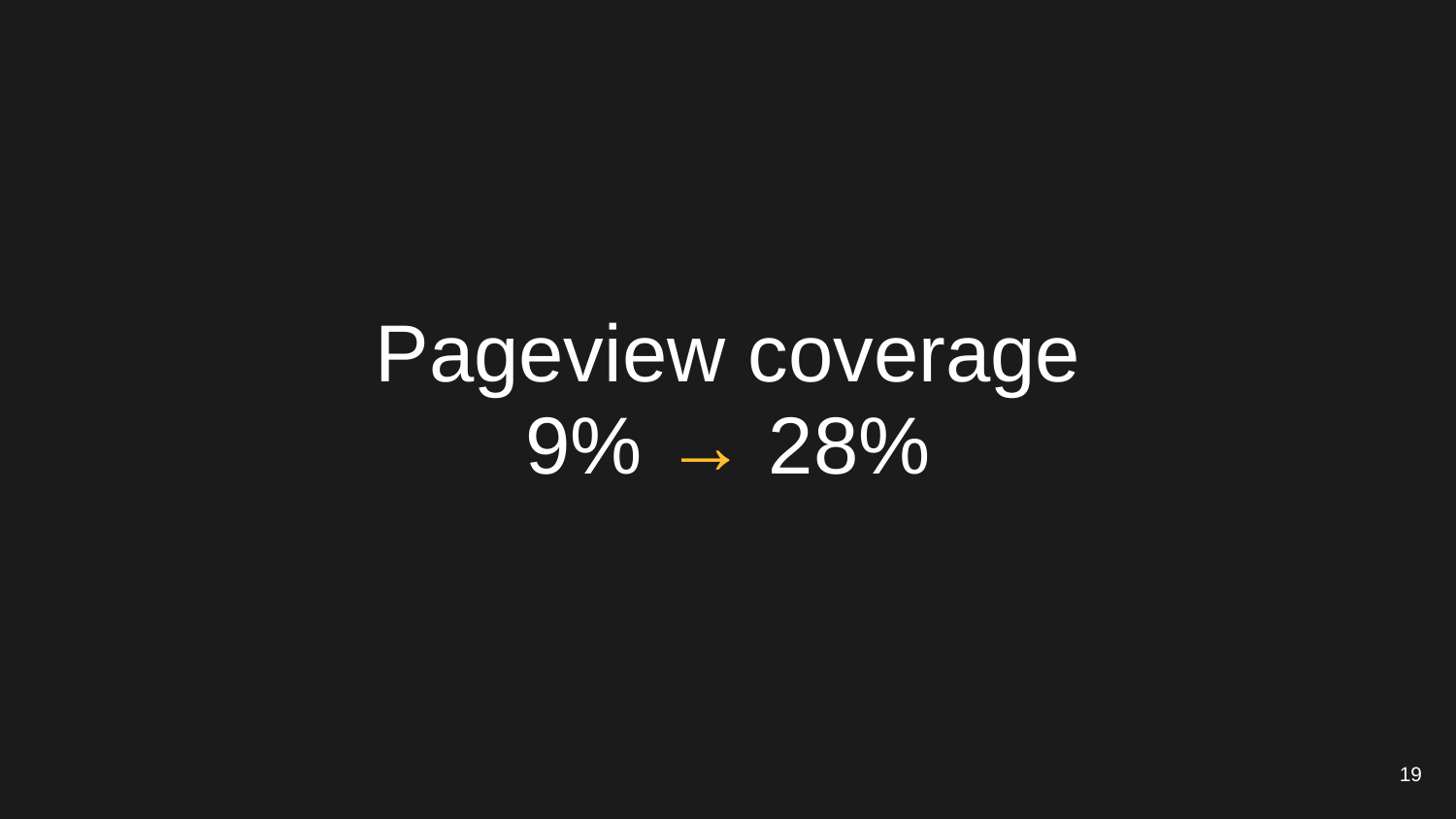

# Pageview coverage
9% → 28%
19